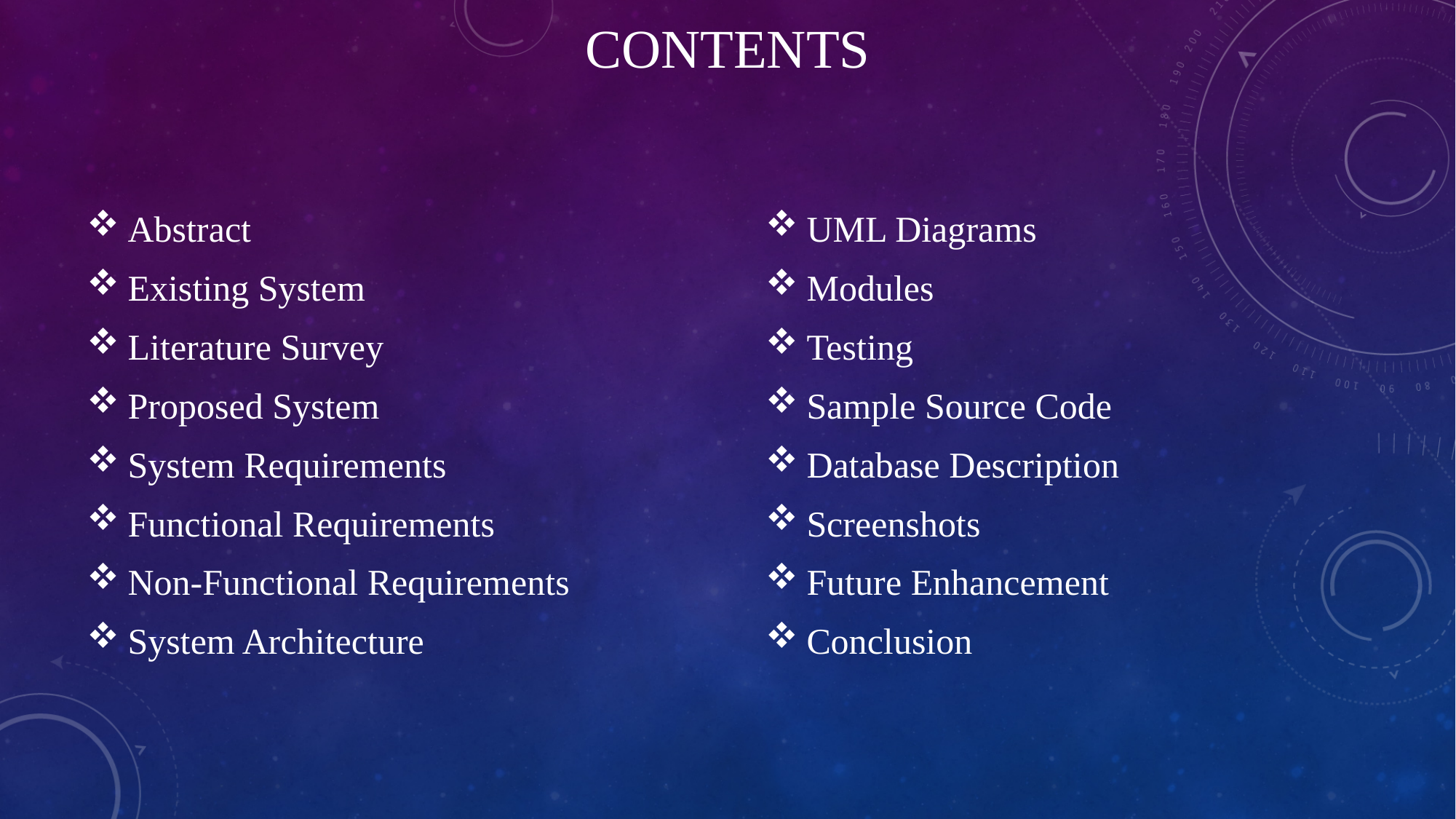

# CONTENTS
Abstract
Existing System
Literature Survey
Proposed System
System Requirements
Functional Requirements
Non-Functional Requirements
System Architecture
UML Diagrams
Modules
Testing
Sample Source Code
Database Description
Screenshots
Future Enhancement
Conclusion